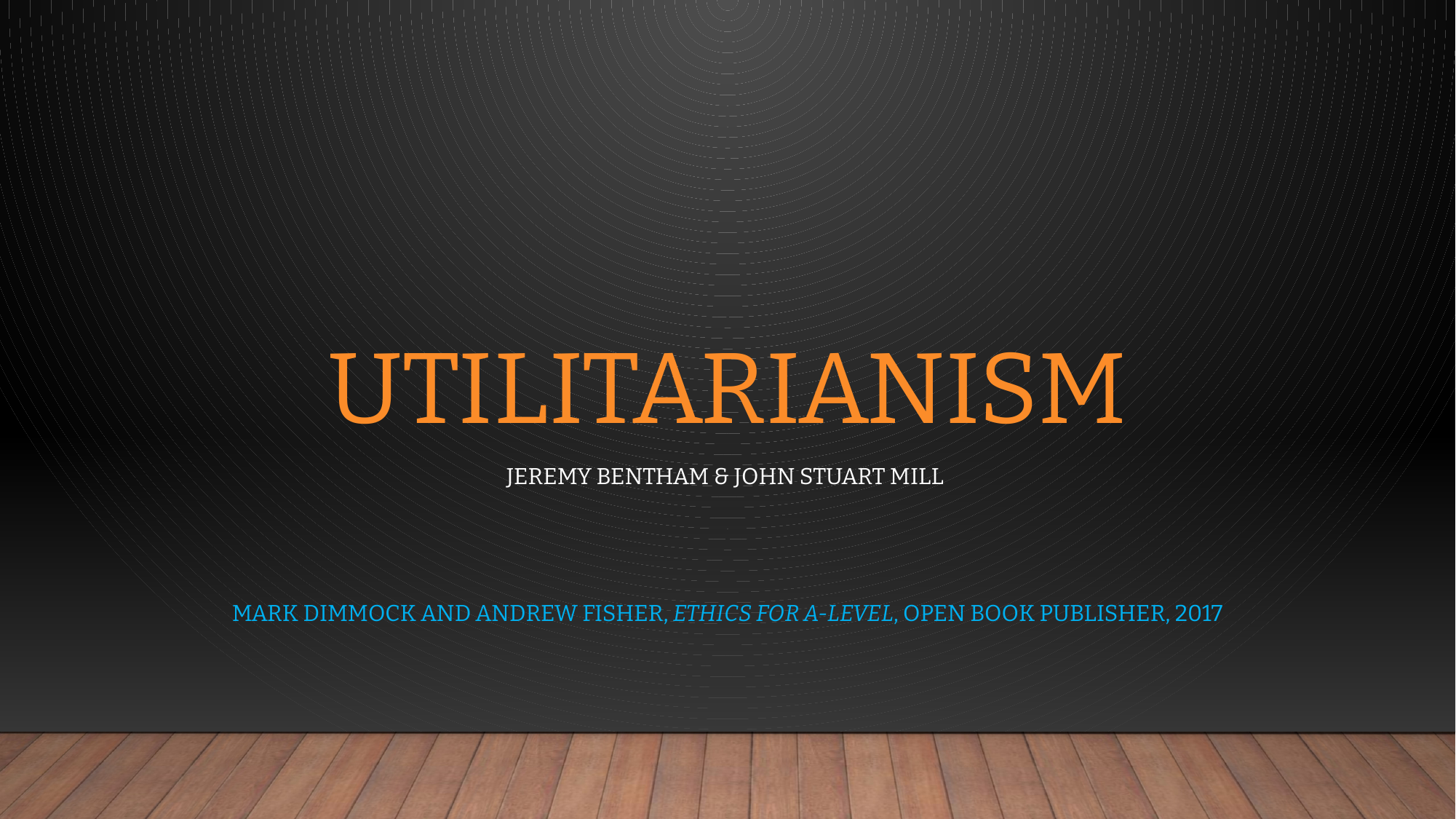

# Utilitarianism
Jeremy Bentham & John Stuart Mill

MARK Dimmock and Andrew Fisher, Ethics for A-Level, Open book Publisher, 2017